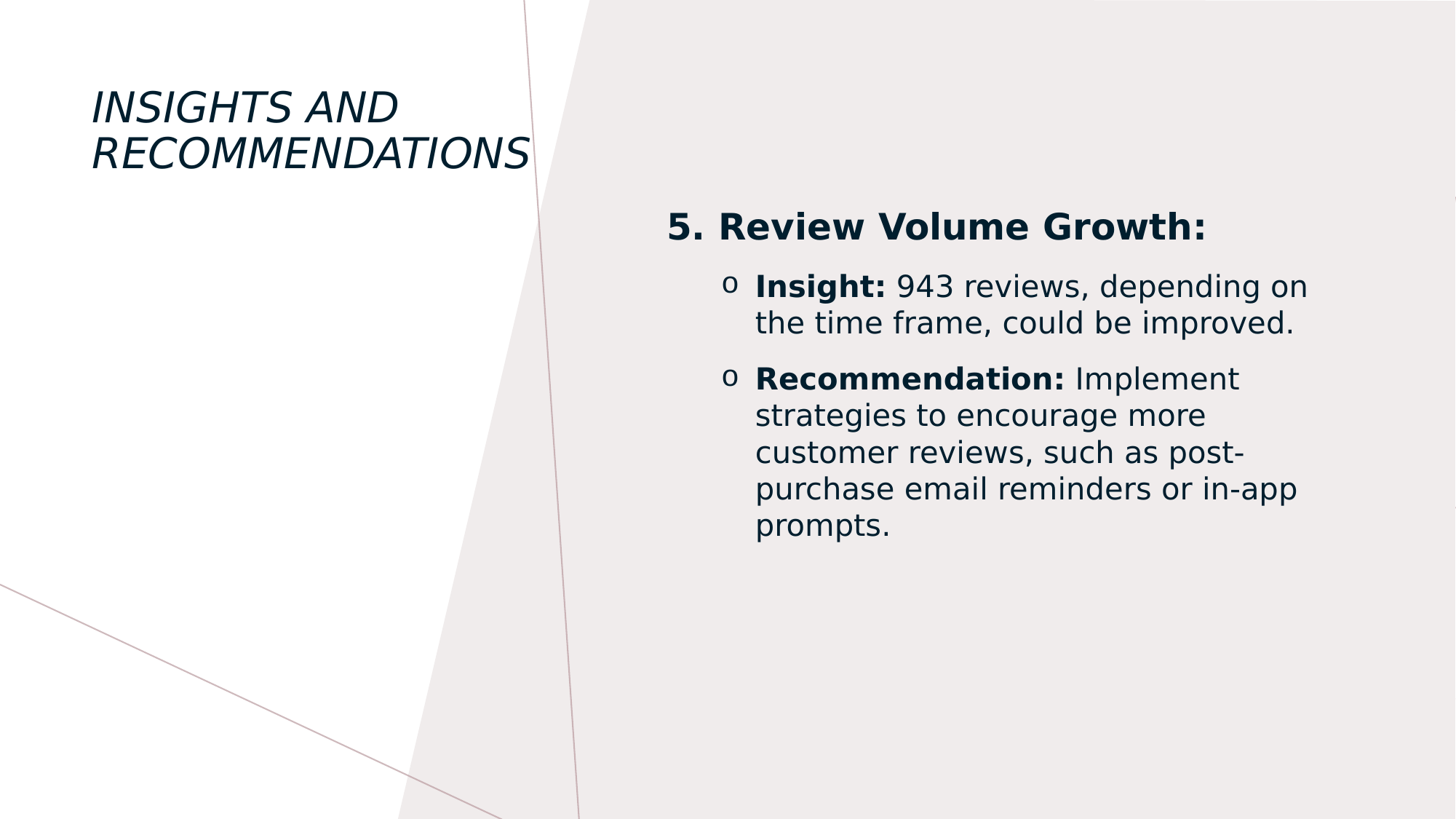

5. Review Volume Growth:
Insight: 943 reviews, depending on the time frame, could be improved.
Recommendation: Implement strategies to encourage more customer reviews, such as post-purchase email reminders or in-app prompts.

# INSIGHTS AND RECOMMENDATIONS